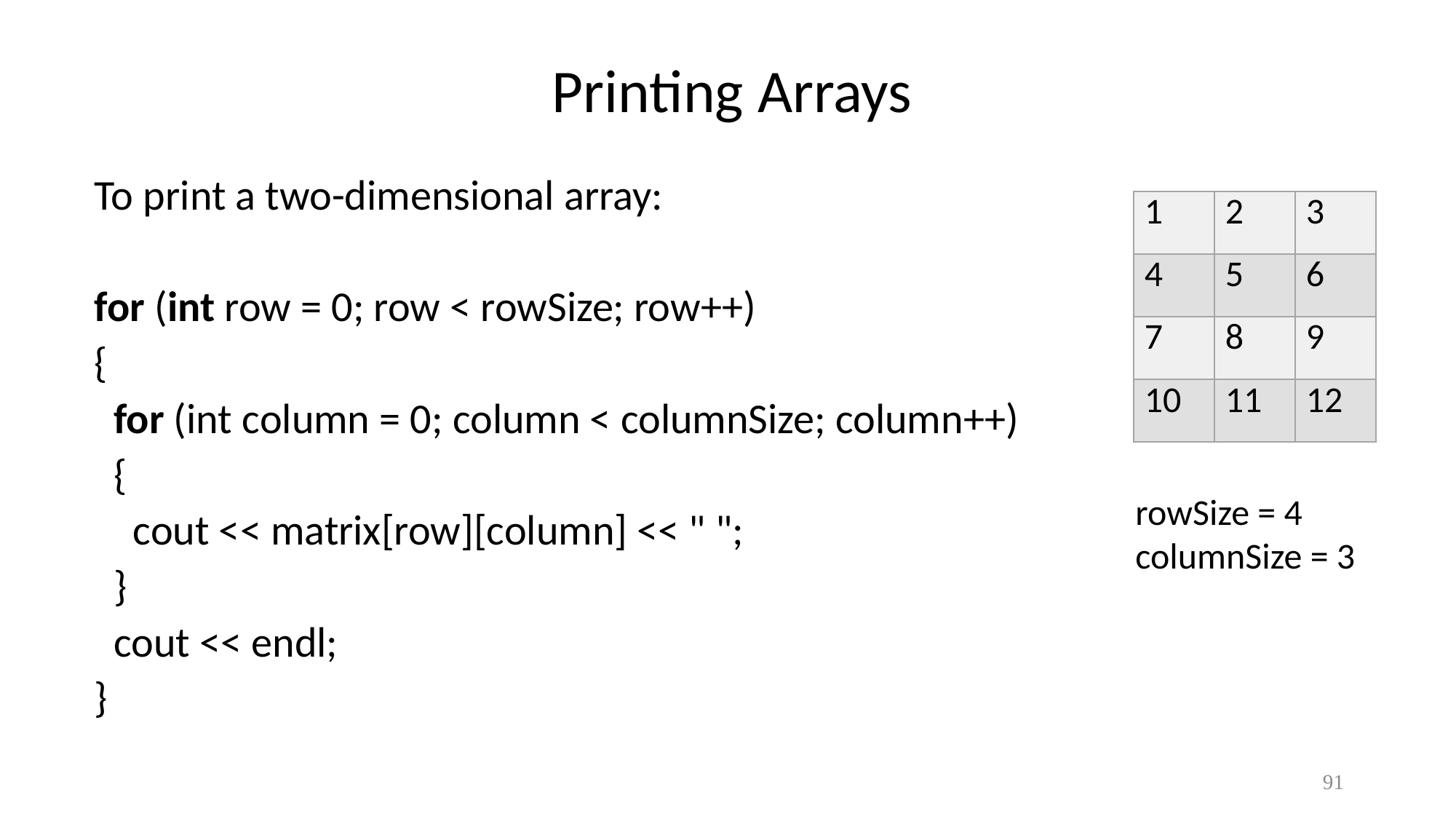

# Printing Arrays
To print a two-dimensional array:

for (int row = 0; row < rowSize; row++)
{
  for (int column = 0; column < columnSize; column++)
  {
    cout << matrix[row][column] << " ";
  }
  cout << endl;
}
| 1 | 2 | 3 |
| --- | --- | --- |
| 4 | 5 | 6 |
| 7 | 8 | 9 |
| 10 | 11 | 12 |

rowSize = 4
columnSize = 3
91